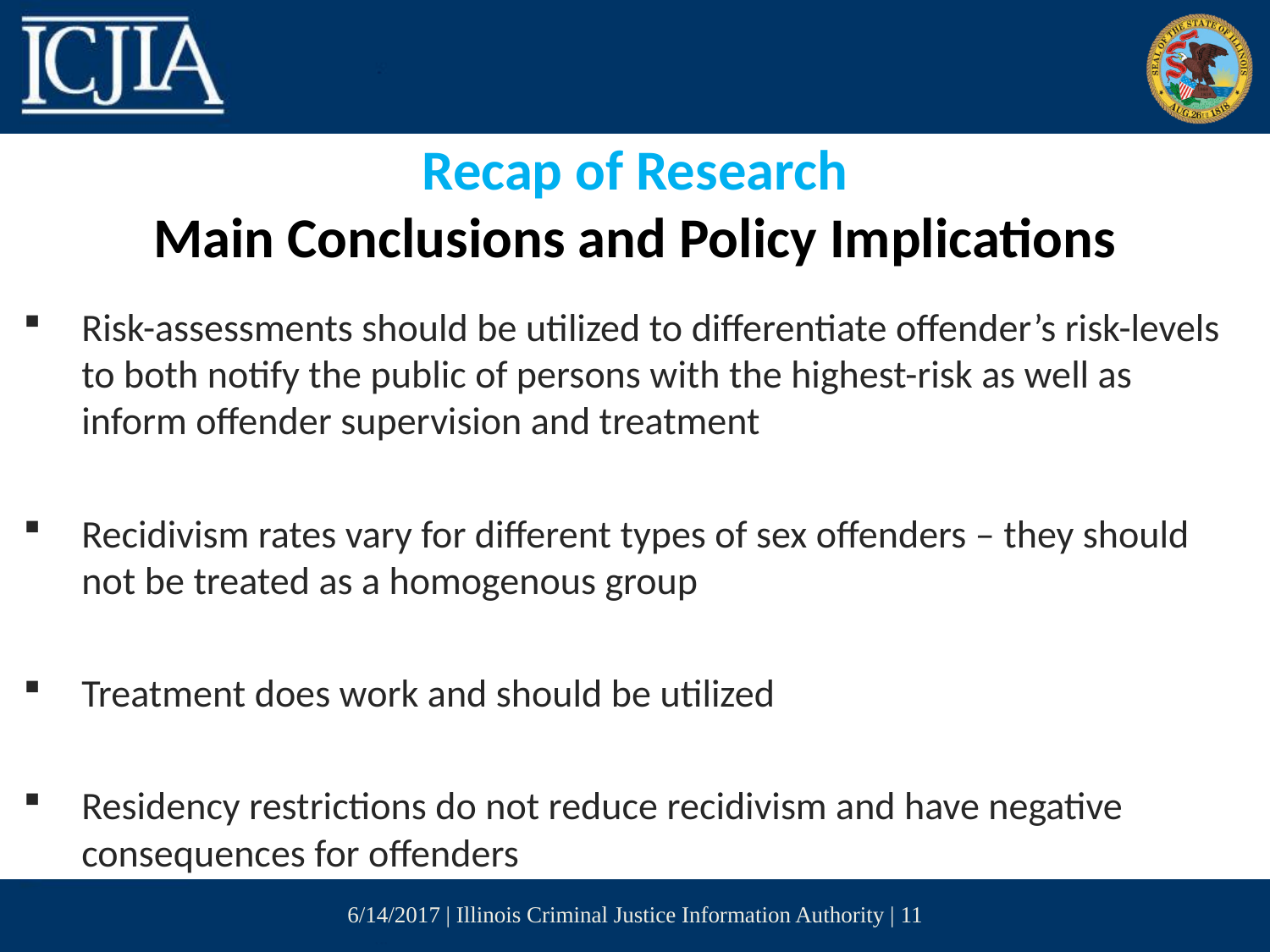

Recap of Research
Main Conclusions and Policy Implications
Risk-assessments should be utilized to differentiate offender’s risk-levels to both notify the public of persons with the highest-risk as well as inform offender supervision and treatment

Recidivism rates vary for different types of sex offenders – they should not be treated as a homogenous group

Treatment does work and should be utilized

Residency restrictions do not reduce recidivism and have negative consequences for offenders
6/14/2017 | Illinois Criminal Justice Information Authority | 11